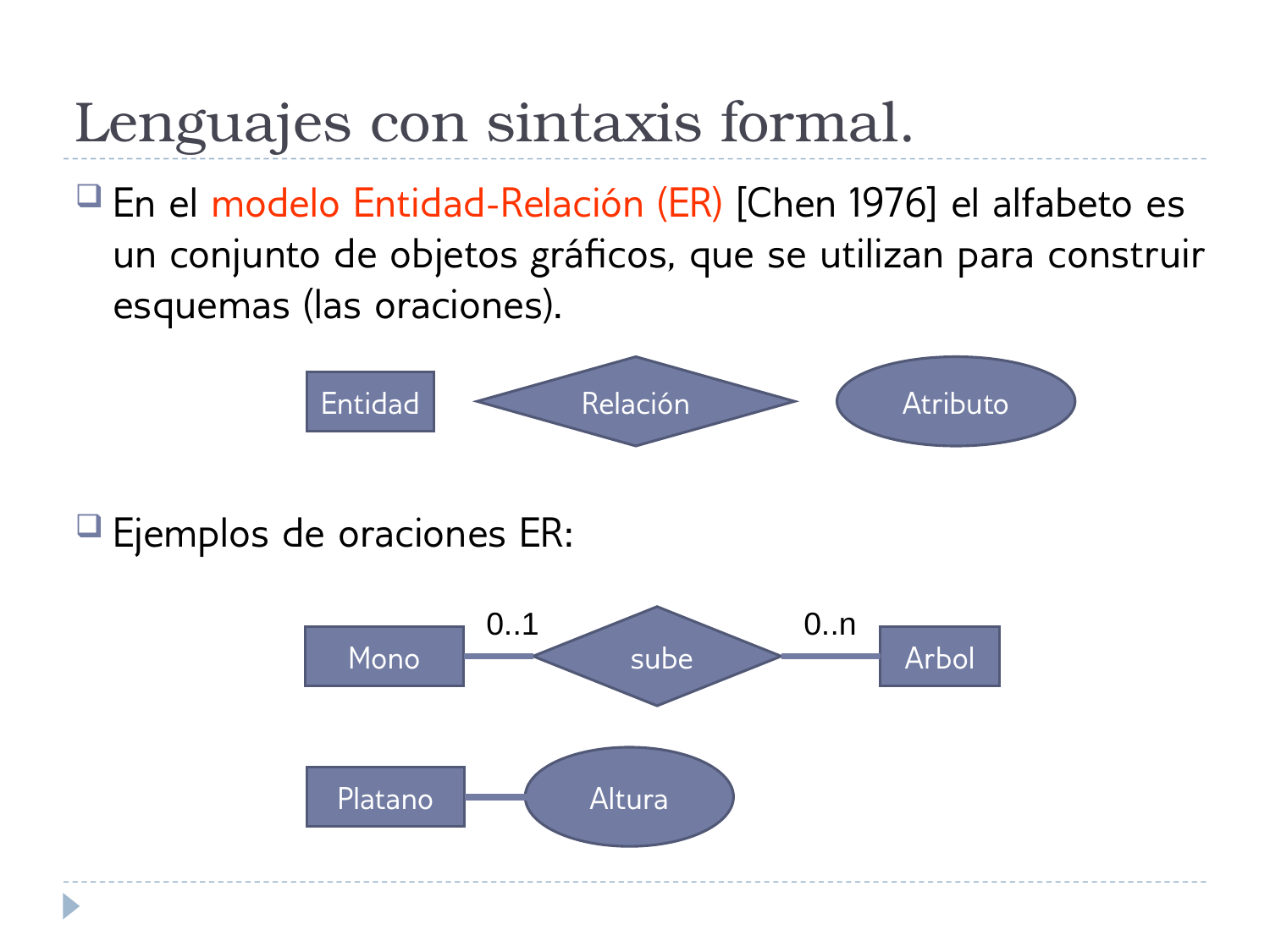

# Lenguajes con sintaxis formal.
En el modelo Entidad-Relación (ER) [Chen 1976] el alfabeto es un conjunto de objetos gráficos, que se utilizan para construir esquemas (las oraciones).
Relación
Atributo
Entidad
Ejemplos de oraciones ER:
0..1
0..n
 sube
Mono
Arbol
Altura
Platano